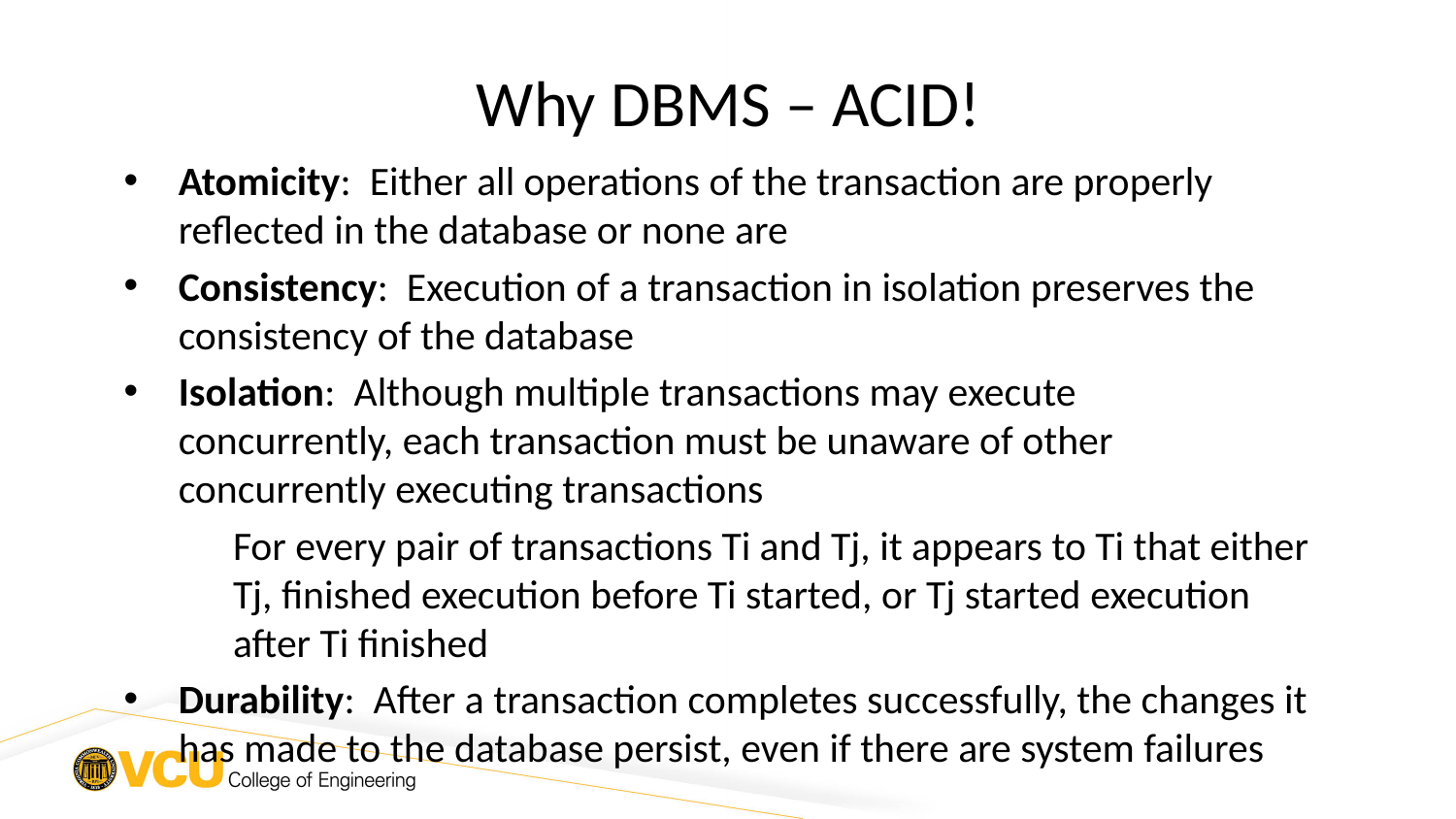

# Why DBMS – ACID!
Atomicity:  Either all operations of the transaction are properly reflected in the database or none are
Consistency:  Execution of a transaction in isolation preserves the consistency of the database
Isolation:  Although multiple transactions may execute concurrently, each transaction must be unaware of other concurrently executing transactions
For every pair of transactions Ti and Tj, it appears to Ti that either Tj, finished execution before Ti started, or Tj started execution after Ti finished
Durability:  After a transaction completes successfully, the changes it has made to the database persist, even if there are system failures
16